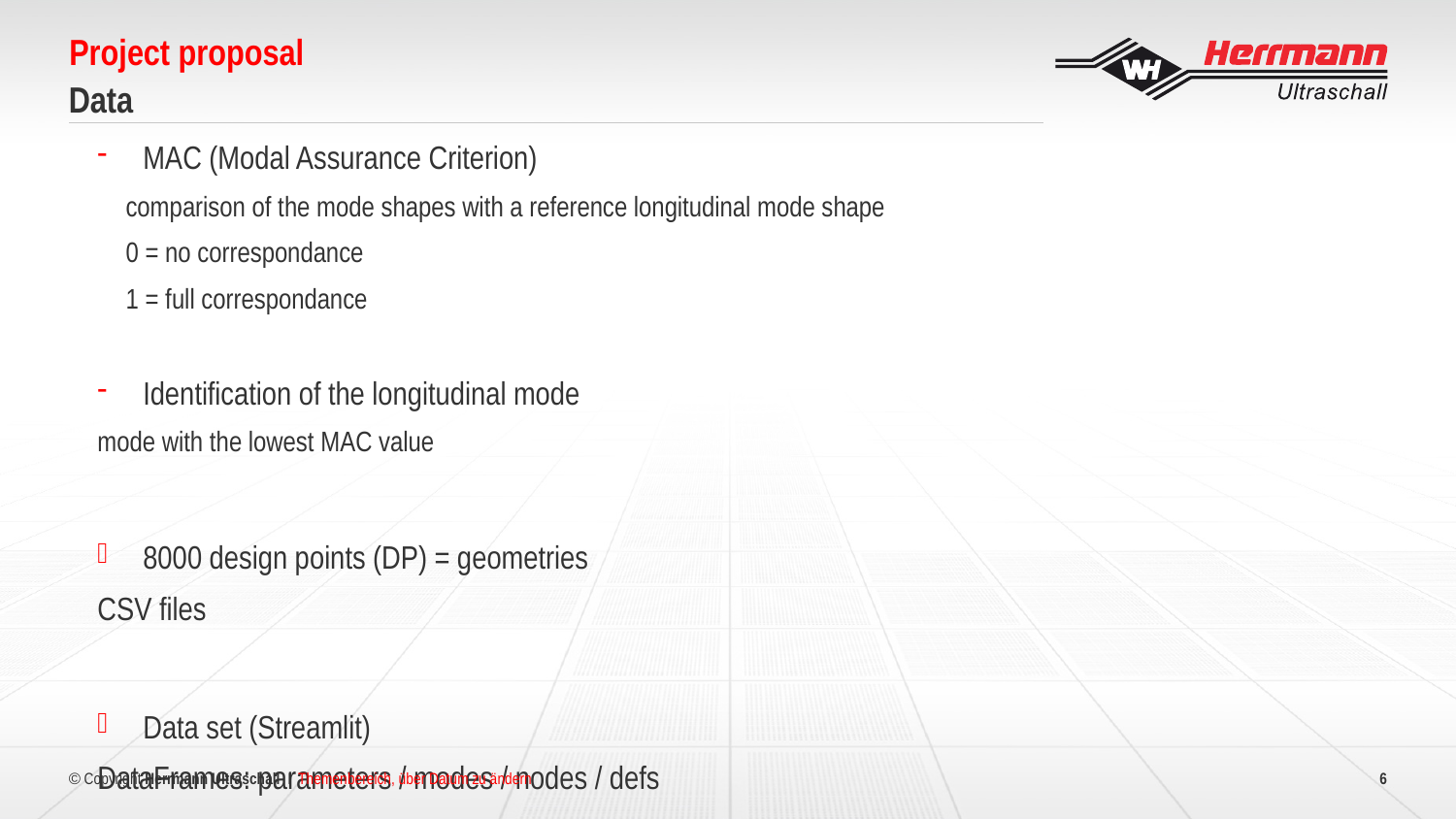

Project proposal
# Data
MAC (Modal Assurance Criterion)
comparison of the mode shapes with a reference longitudinal mode shape
0 = no correspondance
1 = full correspondance

Identification of the longitudinal mode
mode with the lowest MAC value

8000 design points (DP) = geometries
CSV files

Data set (Streamlit)
DataFrames: parameters / modes / nodes / defs

Themenbereich, über Datum zu ändern
6